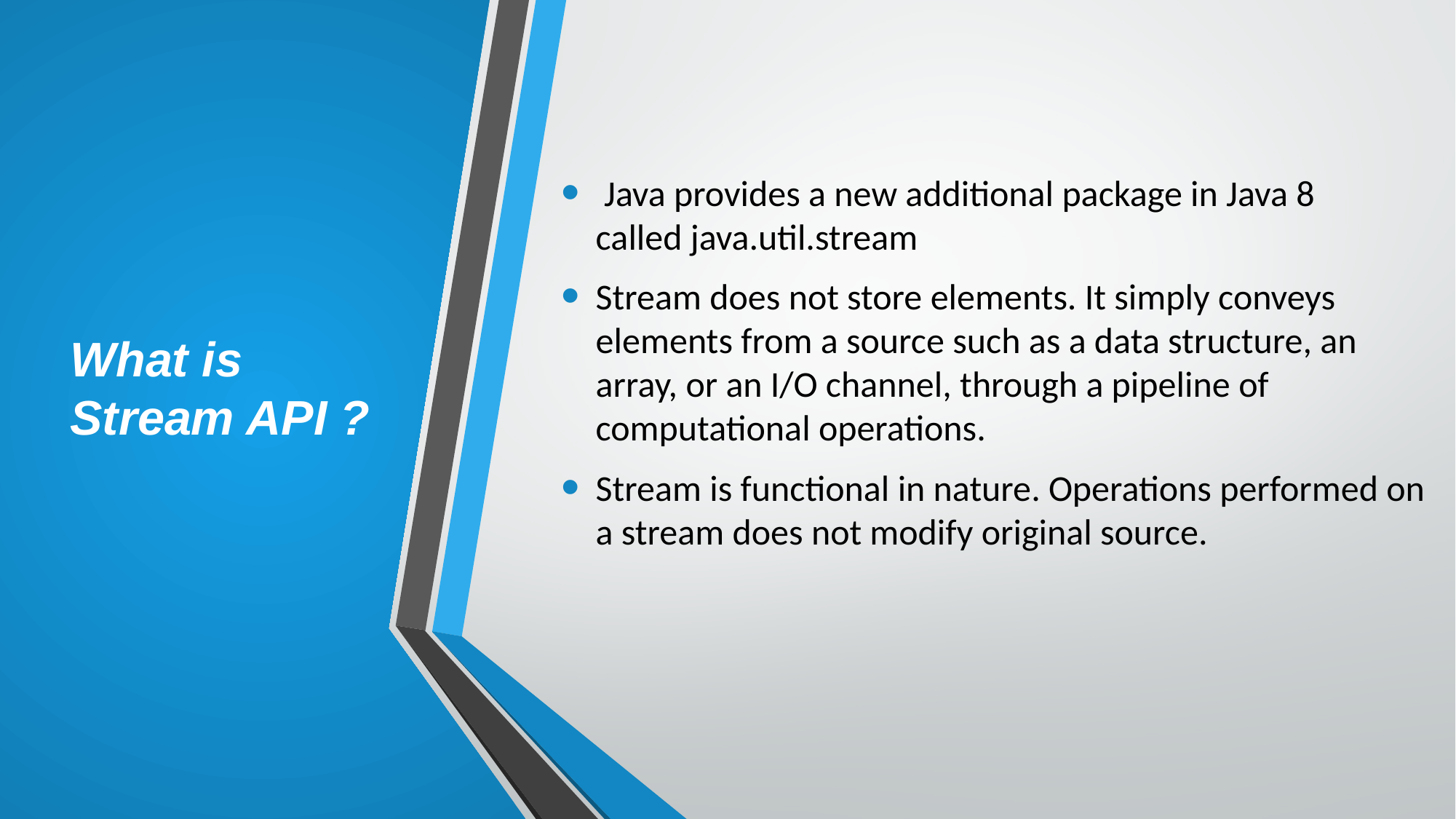

# What is Stream API ?
 Java provides a new additional package in Java 8 called java.util.stream
Stream does not store elements. It simply conveys elements from a source such as a data structure, an array, or an I/O channel, through a pipeline of computational operations.
Stream is functional in nature. Operations performed on a stream does not modify original source.